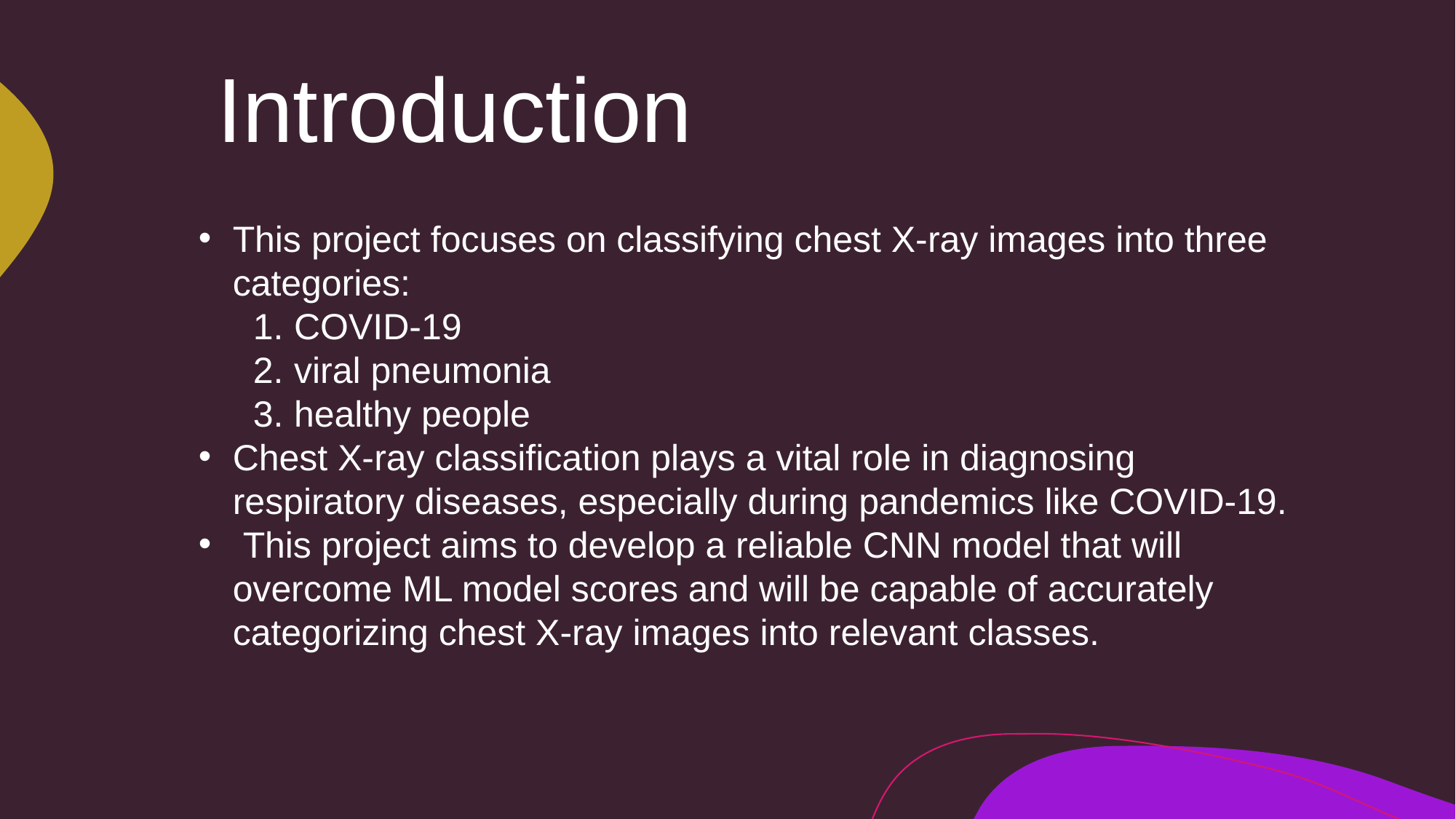

Introduction
#
This project focuses on classifying chest X-ray images into three categories:
COVID-19
viral pneumonia
healthy people
Chest X-ray classification plays a vital role in diagnosing respiratory diseases, especially during pandemics like COVID-19.
 This project aims to develop a reliable CNN model that will overcome ML model scores and will be capable of accurately categorizing chest X-ray images into relevant classes.